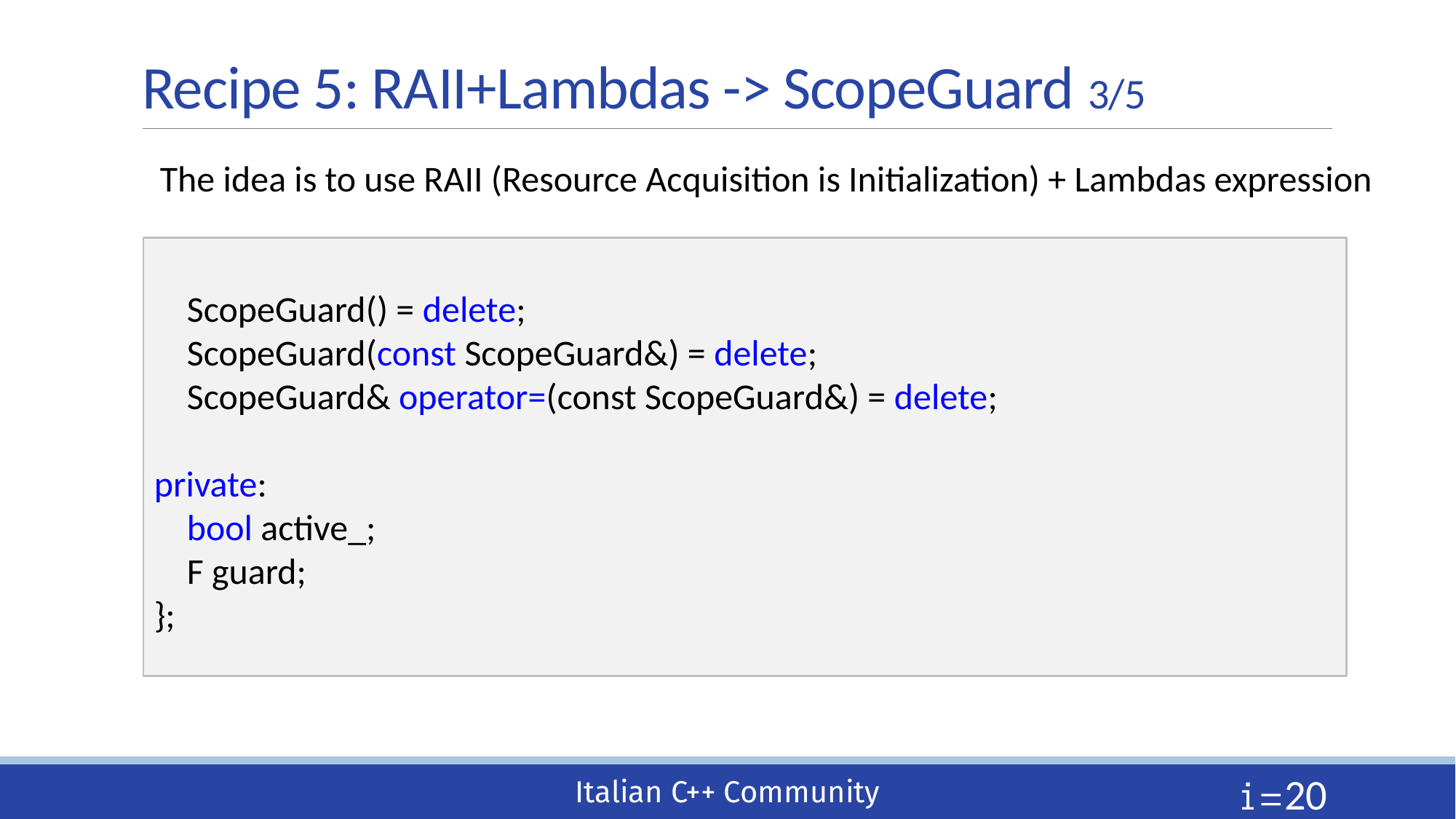

# Recipe 5: RAII+Lambdas -> ScopeGuard 3/5
The idea is to use RAII (Resource Acquisition is Initialization) + Lambdas expression

    ScopeGuard() = delete;
    ScopeGuard(const ScopeGuard&) = delete;
    ScopeGuard& operator=(const ScopeGuard&) = delete;

private:
    bool active_;
    F guard;
};

i=20